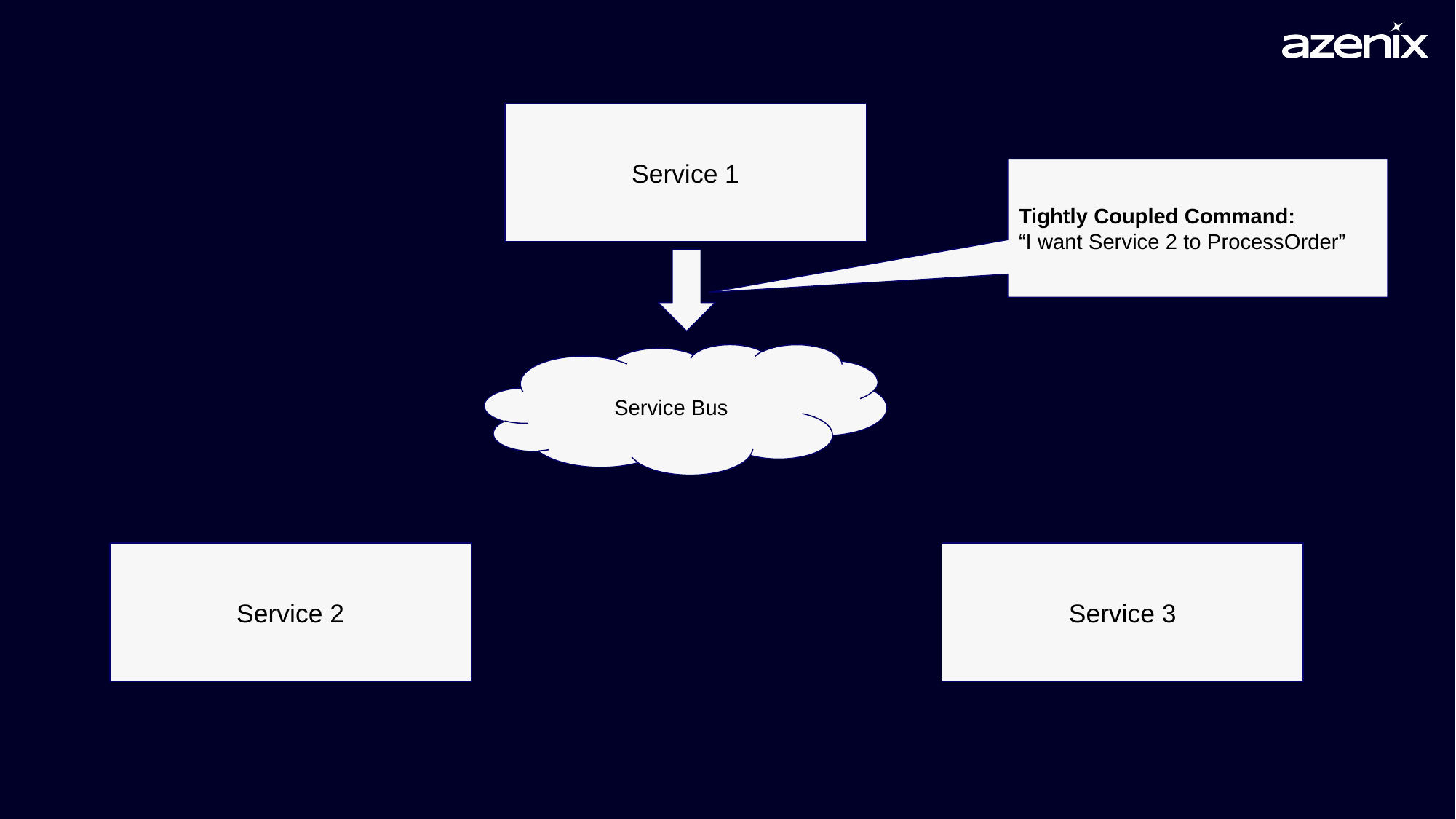

Service 1
Tightly Coupled Command:
“I want Service 2 to ProcessOrder”

Service Bus
Service 2
Service 3